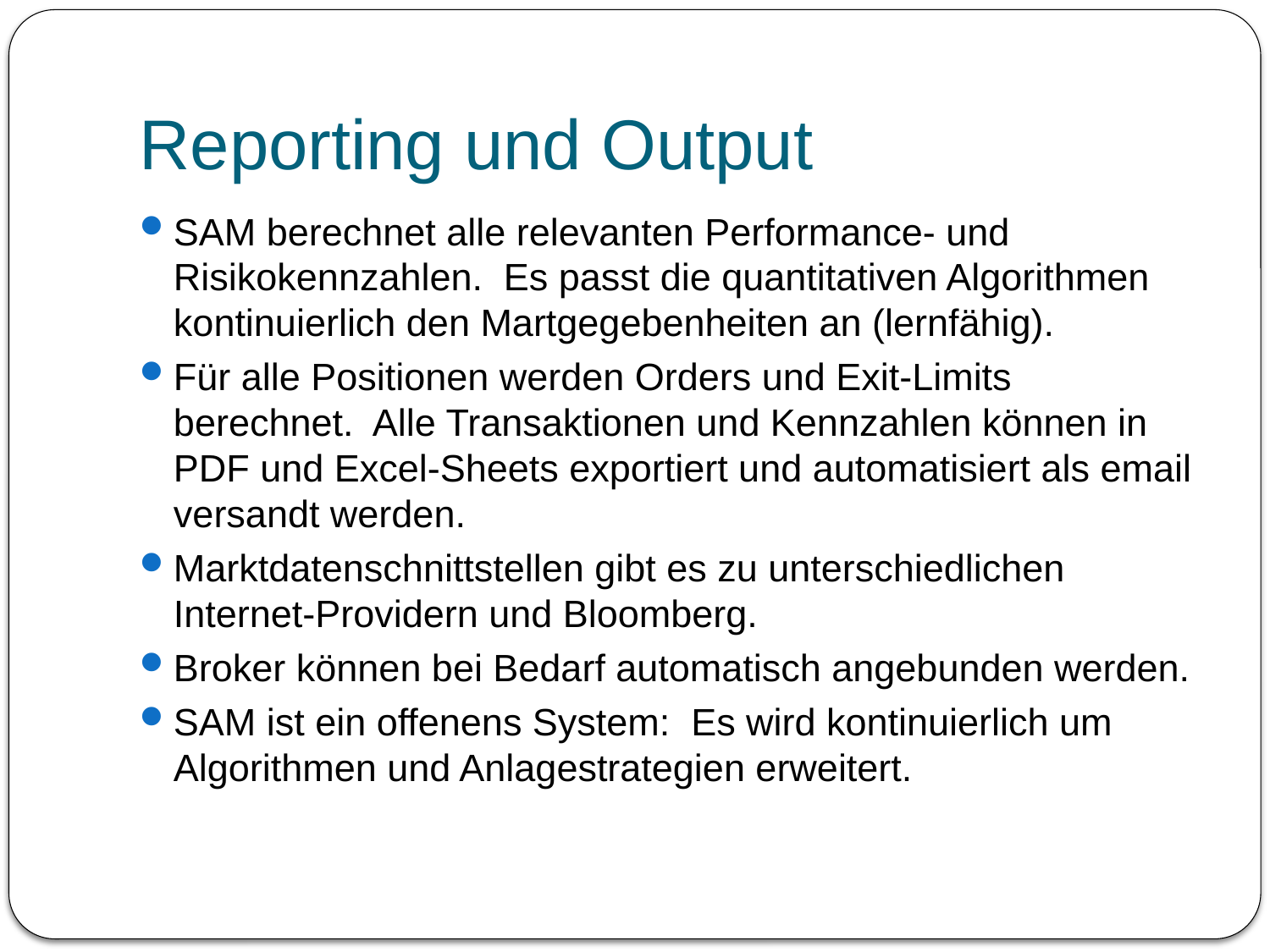

# Reporting und Output
SAM berechnet alle relevanten Performance- und Risikokennzahlen.  Es passt die quantitativen Algorithmen kontinuierlich den Martgegebenheiten an (lernfähig).
Für alle Positionen werden Orders und Exit-Limits berechnet.  Alle Transaktionen und Kennzahlen können in PDF und Excel-Sheets exportiert und automatisiert als email versandt werden.
Marktdatenschnittstellen gibt es zu unterschiedlichen Internet-Providern und Bloomberg.
Broker können bei Bedarf automatisch angebunden werden.
SAM ist ein offenens System:  Es wird kontinuierlich um Algorithmen und Anlagestrategien erweitert.